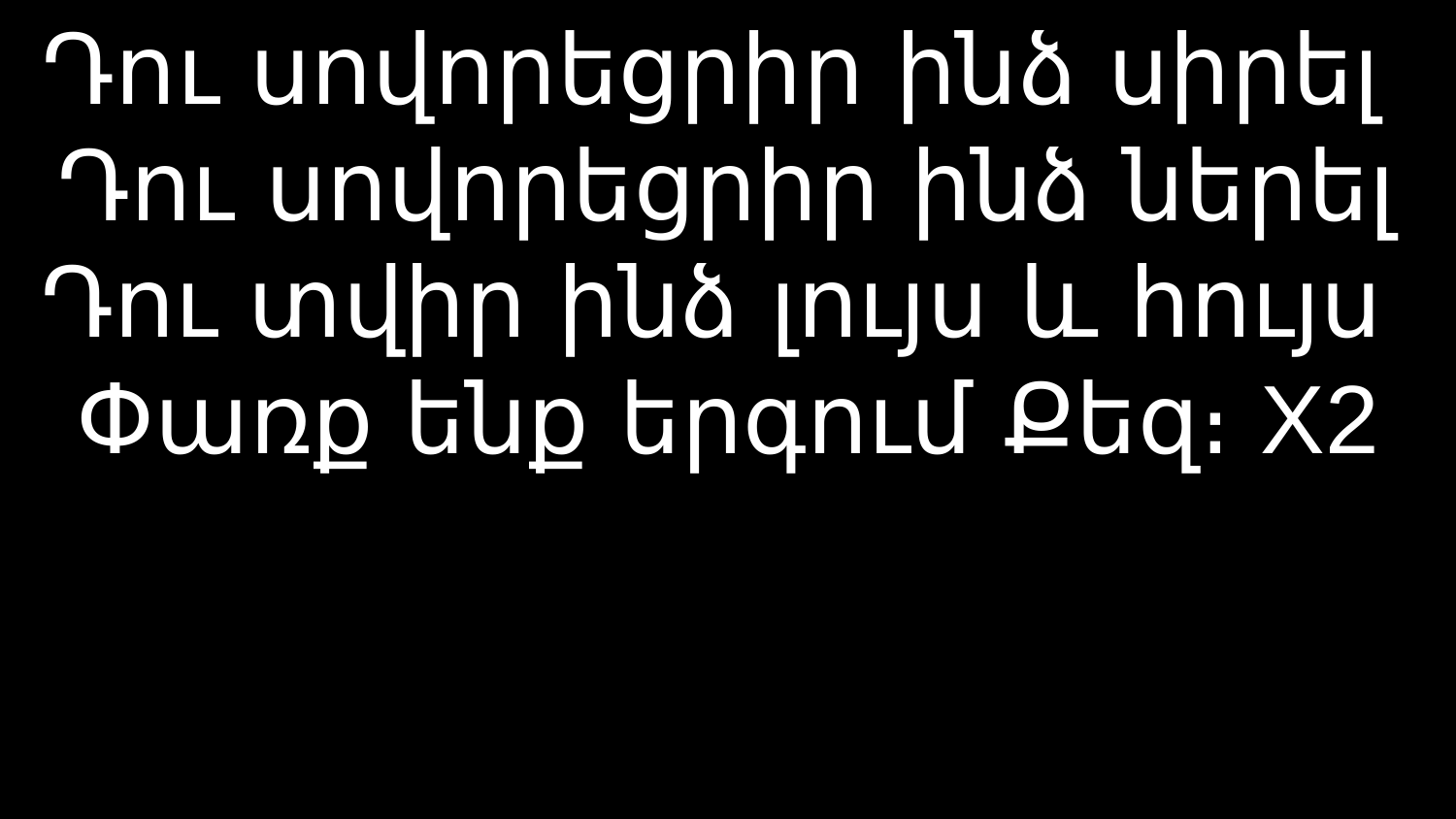

# Դու սովորեցրիր ինձ սիրել Դու սովորեցրիր ինձ ներել Դու տվիր ինձ լույս և հույս Փառք ենք երգում Քեզ։ X2